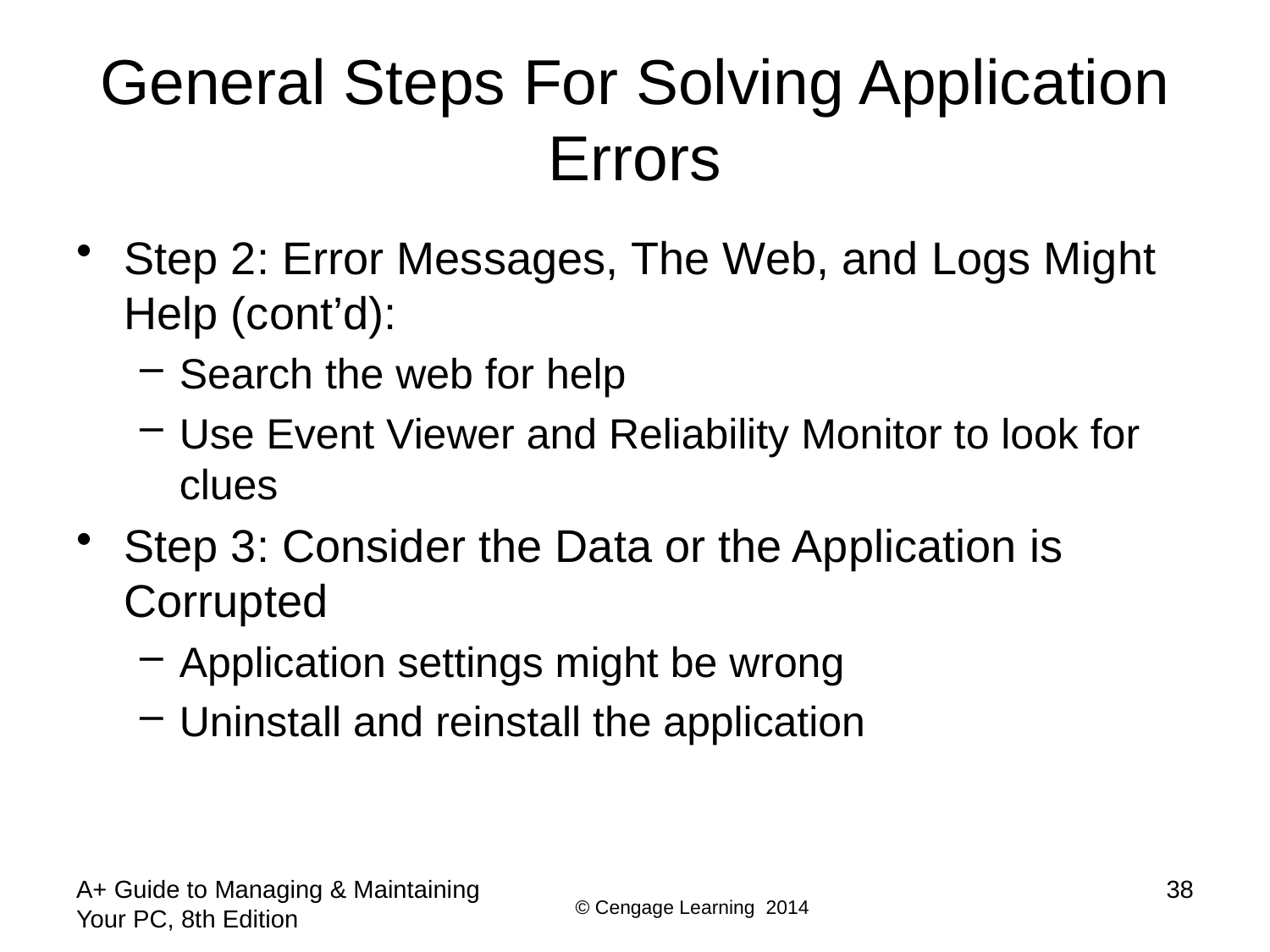

# General Steps For Solving Application Errors
Step 2: Error Messages, The Web, and Logs Might Help (cont’d):
Search the web for help
Use Event Viewer and Reliability Monitor to look for clues
Step 3: Consider the Data or the Application is Corrupted
Application settings might be wrong
Uninstall and reinstall the application
A+ Guide to Managing & Maintaining Your PC, 8th Edition
38